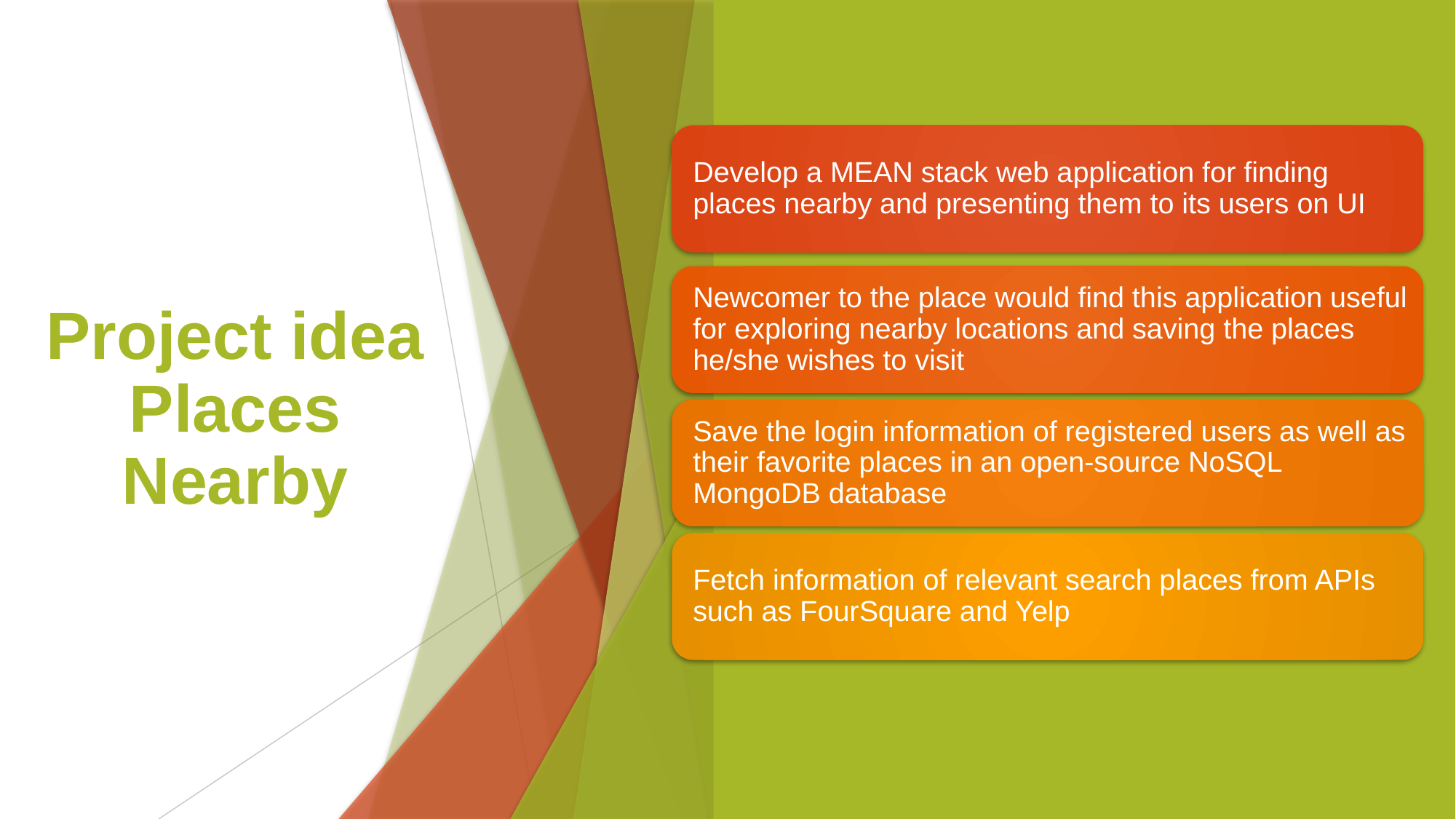

Develop a MEAN stack web application for finding places nearby and presenting them to its users on UI
Newcomer to the place would find this application useful for exploring nearby locations and saving the places he/she wishes to visit
Save the login information of registered users as well as their favorite places in an open-source NoSQL MongoDB database
Fetch information of relevant search places from APIs such as FourSquare and Yelp
# Project idea Places Nearby